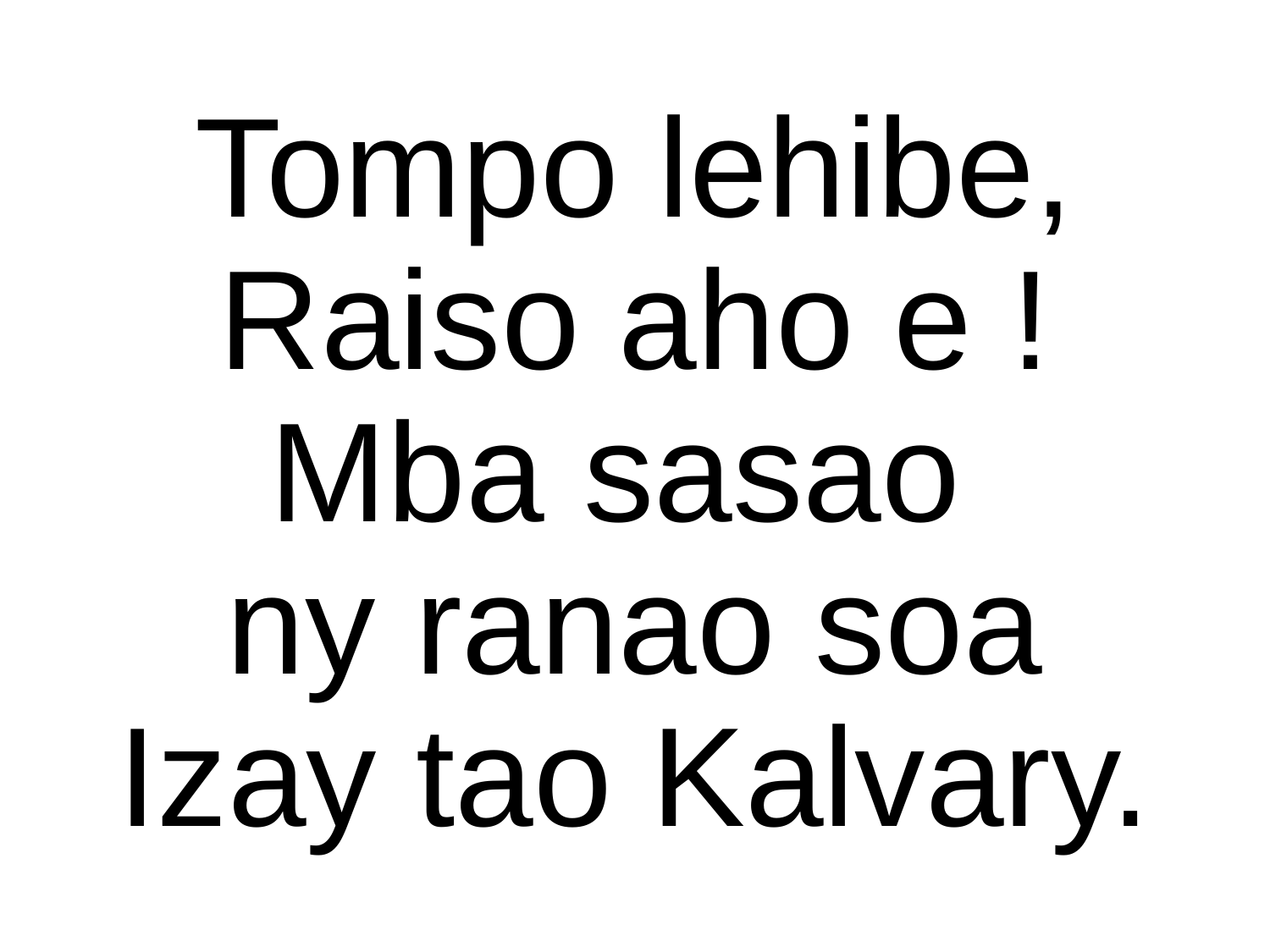

Tompo lehibe,
Raiso aho e !
Mba sasao
ny ranao soa
Izay tao Kalvary.